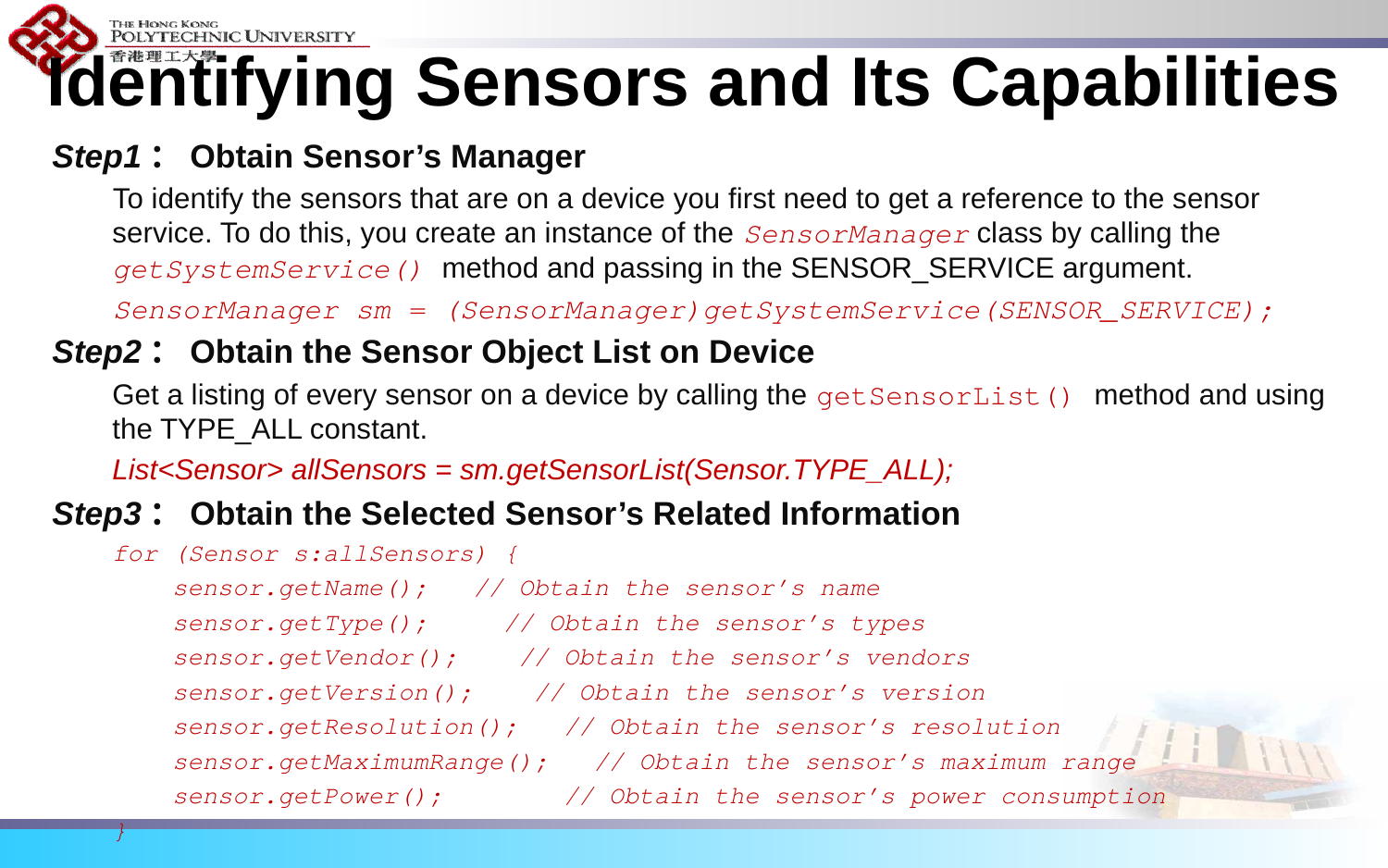

# Identifying Sensors and Its Capabilities
Step1：Obtain Sensor’s Manager
To identify the sensors that are on a device you first need to get a reference to the sensor service. To do this, you create an instance of the SensorManager class by calling the getSystemService() method and passing in the SENSOR_SERVICE argument.
SensorManager sm = (SensorManager)getSystemService(SENSOR_SERVICE);
Step2：Obtain the Sensor Object List on Device
Get a listing of every sensor on a device by calling the getSensorList() method and using the TYPE_ALL constant.
List<Sensor> allSensors = sm.getSensorList(Sensor.TYPE_ALL);
Step3：Obtain the Selected Sensor’s Related Information
for (Sensor s:allSensors) {
    sensor.getName();   // Obtain the sensor’s name
    sensor.getType();     // Obtain the sensor’s types
    sensor.getVendor();    // Obtain the sensor’s vendors
    sensor.getVersion();    // Obtain the sensor’s version
    sensor.getResolution();   // Obtain the sensor’s resolution
    sensor.getMaximumRange();   // Obtain the sensor’s maximum range
    sensor.getPower();        // Obtain the sensor’s power consumption
}